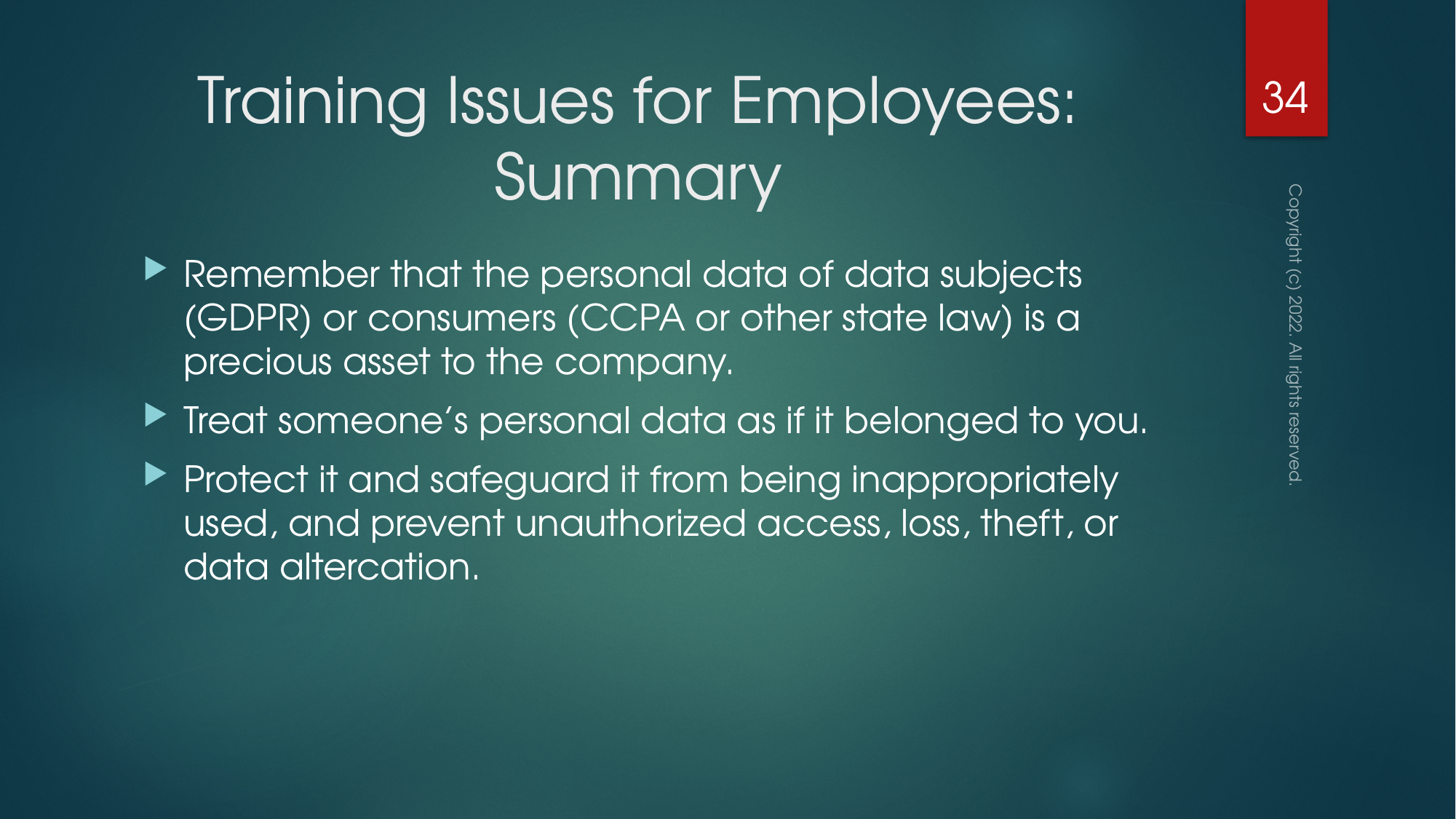

34
# Training Issues for Employees: Summary
Remember that the personal data of data subjects (GDPR) or consumers (CCPA or other state law) is a precious asset to the company.
Treat someone’s personal data as if it belonged to you.
Protect it and safeguard it from being inappropriately used, and prevent unauthorized access, loss, theft, or data altercation.

Copyright (c) 2022. All rights reserved.